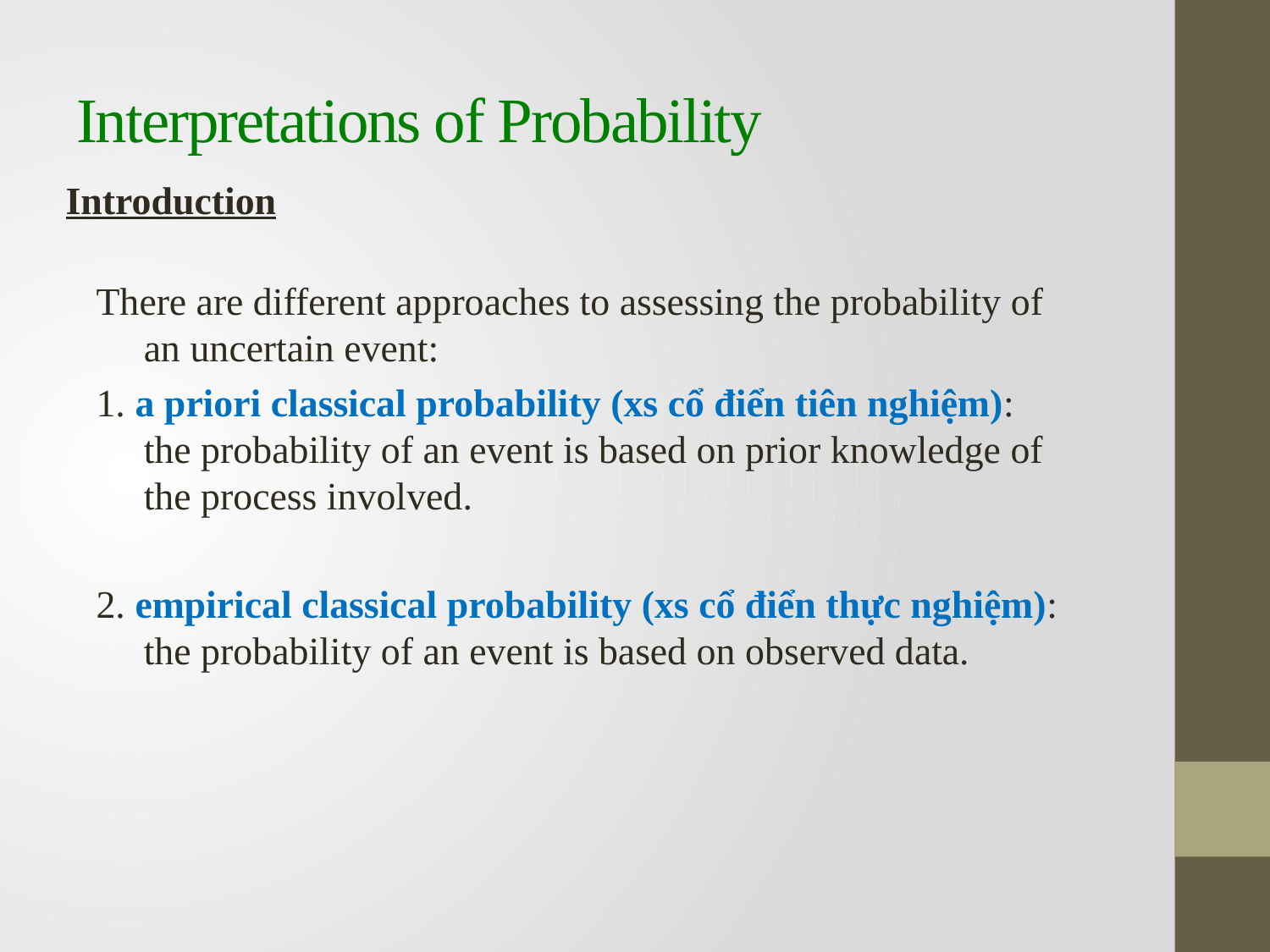

# Interpretations of Probability
Introduction
There are different approaches to assessing the probability of an uncertain event:
1. a priori classical probability (xs cổ điển tiên nghiệm): the probability of an event is based on prior knowledge of the process involved.

2. empirical classical probability (xs cổ điển thực nghiệm): the probability of an event is based on observed data.